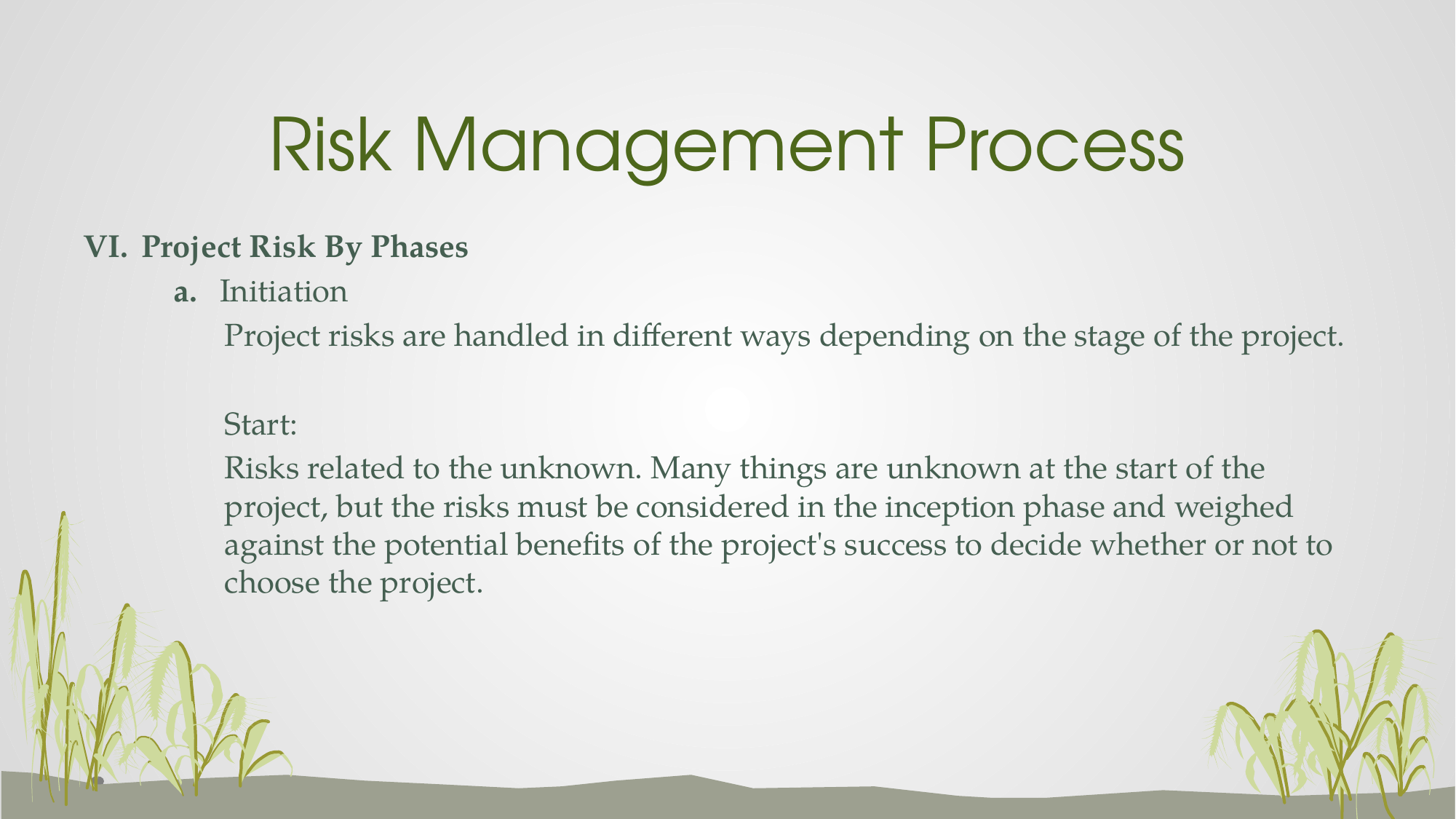

# Risk Management Process
Project Risk By Phases
 Initiation
Project risks are handled in different ways depending on the stage of the project.

Start:
Risks related to the unknown. Many things are unknown at the start of the project, but the risks must be considered in the inception phase and weighed against the potential benefits of the project's success to decide whether or not to choose the project.